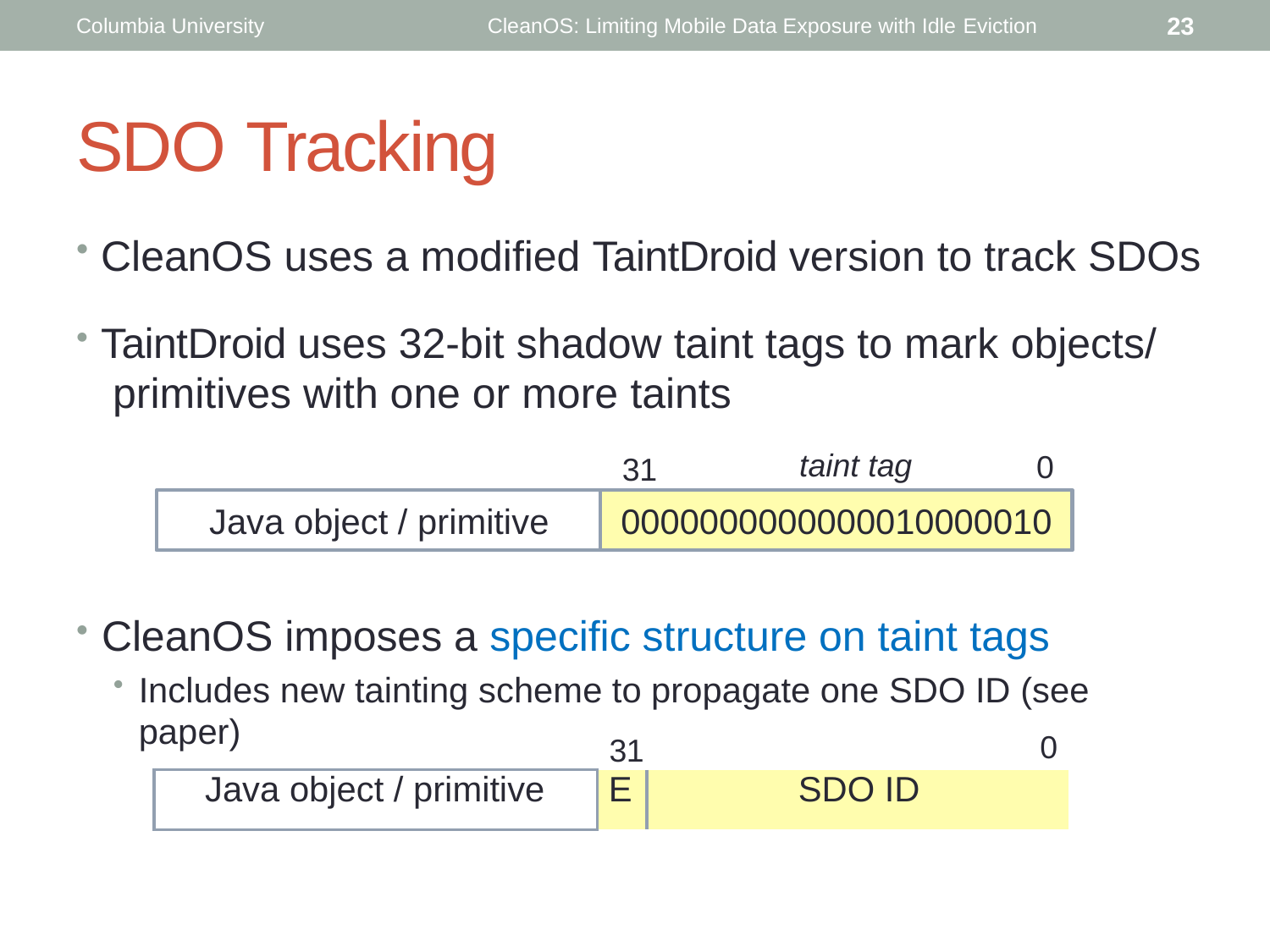

23
Columbia University
CleanOS: Limiting Mobile Data Exposure with Idle Eviction
SDO Tracking
CleanOS uses a modified TaintDroid version to track SDOs
TaintDroid uses 32-bit shadow taint tags to mark objects/  primitives with one or more taints
taint tag
0
31

Java object / primitive
0000000000000010000010
CleanOS imposes a specific structure on taint tags
Includes new tainting scheme to propagate one SDO ID (see paper)
0
31
| Java object / primitive | E | SDO ID |
| --- | --- | --- |